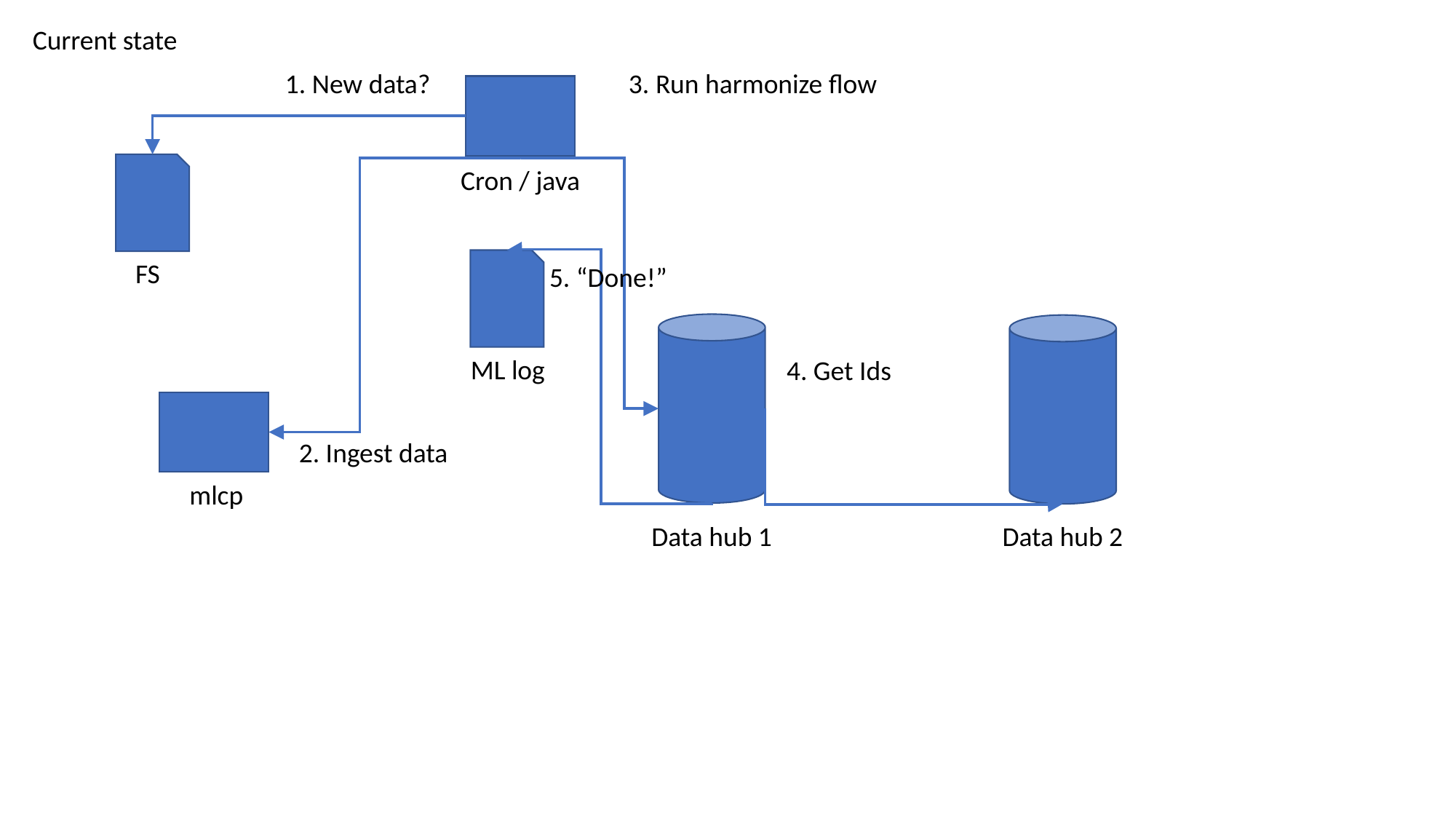

Current state
1. New data?
3. Run harmonize flow

Cron / java

FS

ML log
5. “Done!”

Data hub 1

Data hub 2
4. Get Ids

mlcp
2. Ingest data